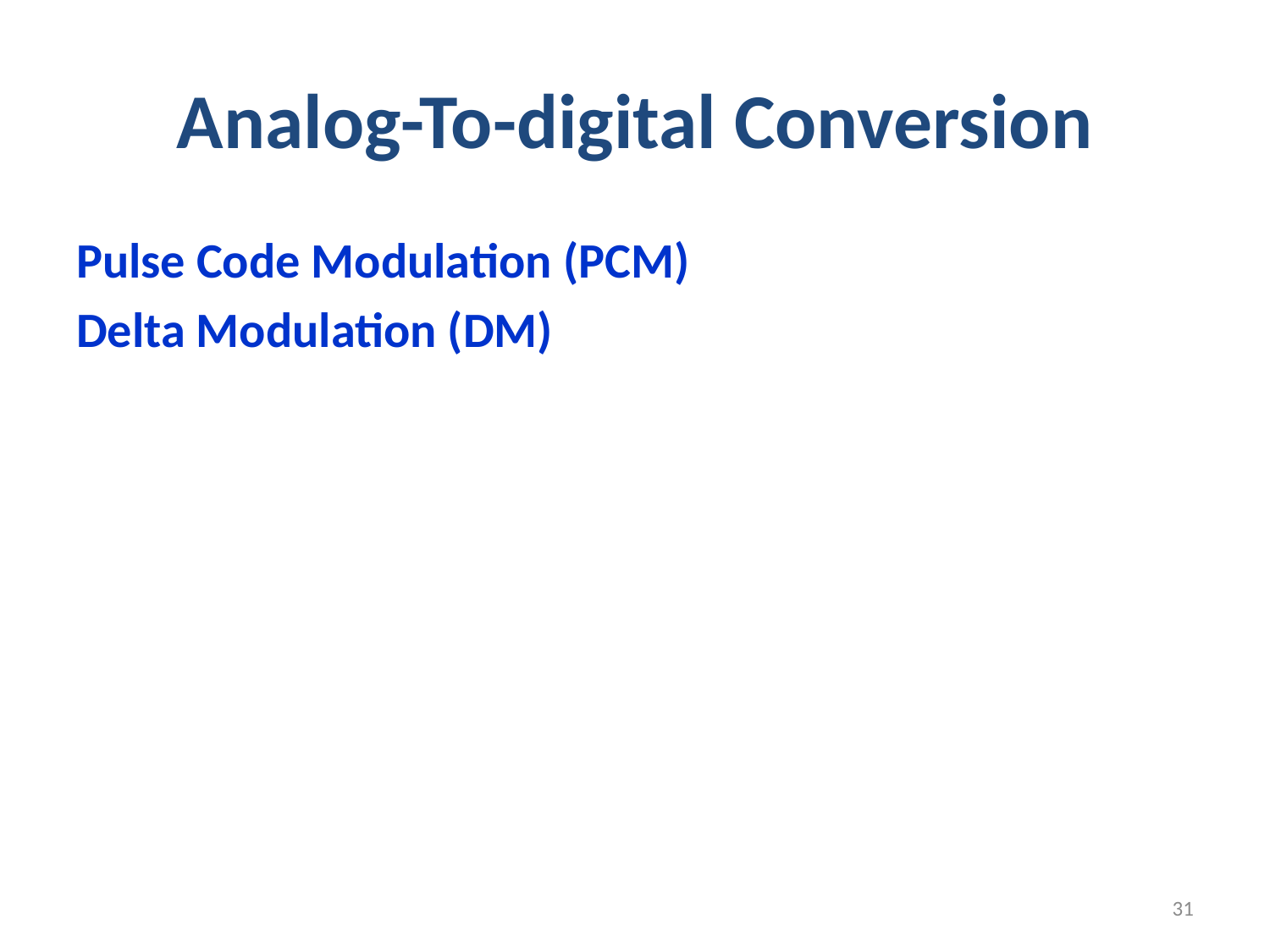

# Analog-To-digital Conversion
Pulse Code Modulation (PCM)
Delta Modulation (DM)
31